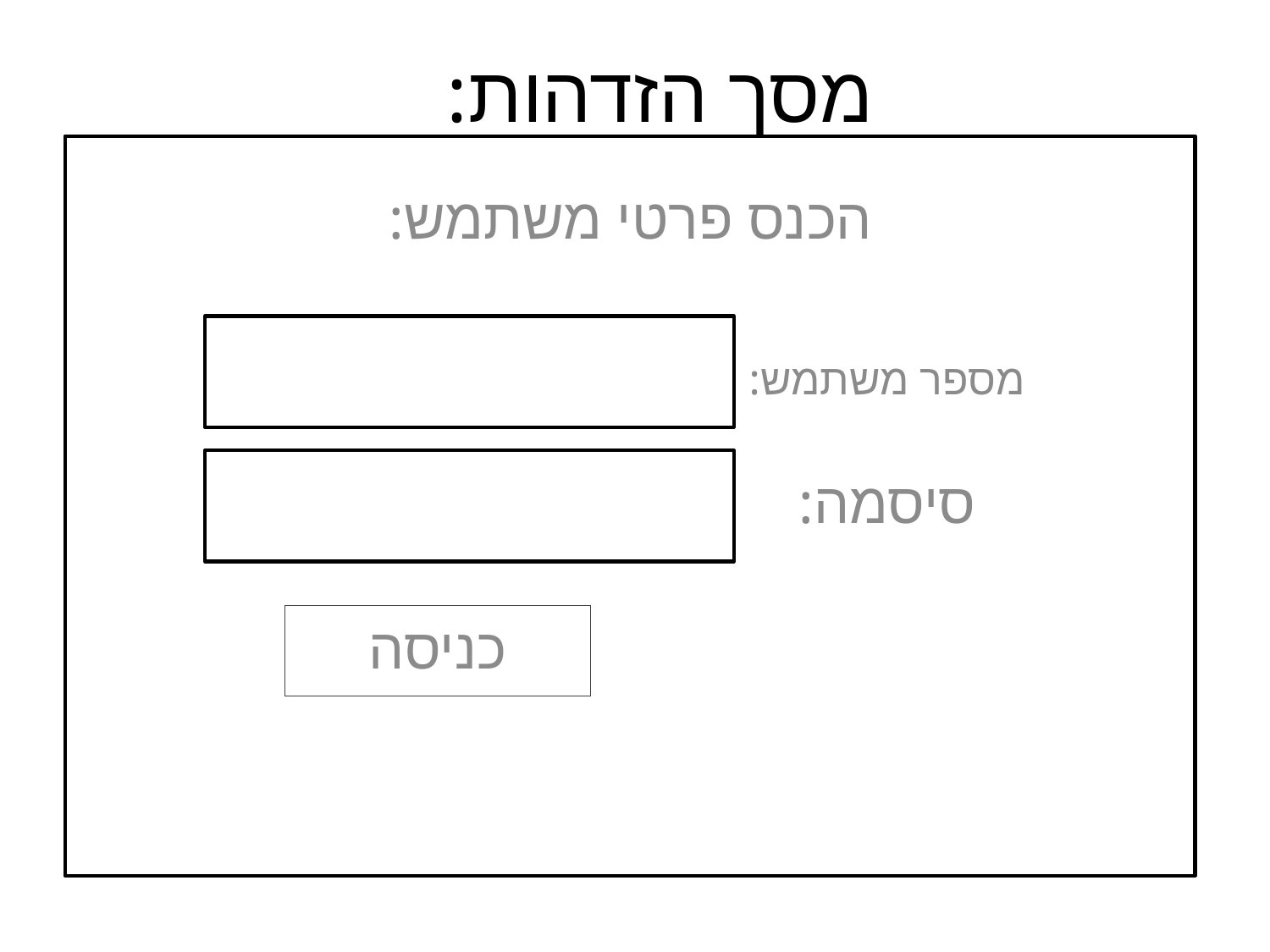

# מסך הזדהות:

הכנס פרטי משתמש:

מספר משתמש:

סיסמה:
כניסה